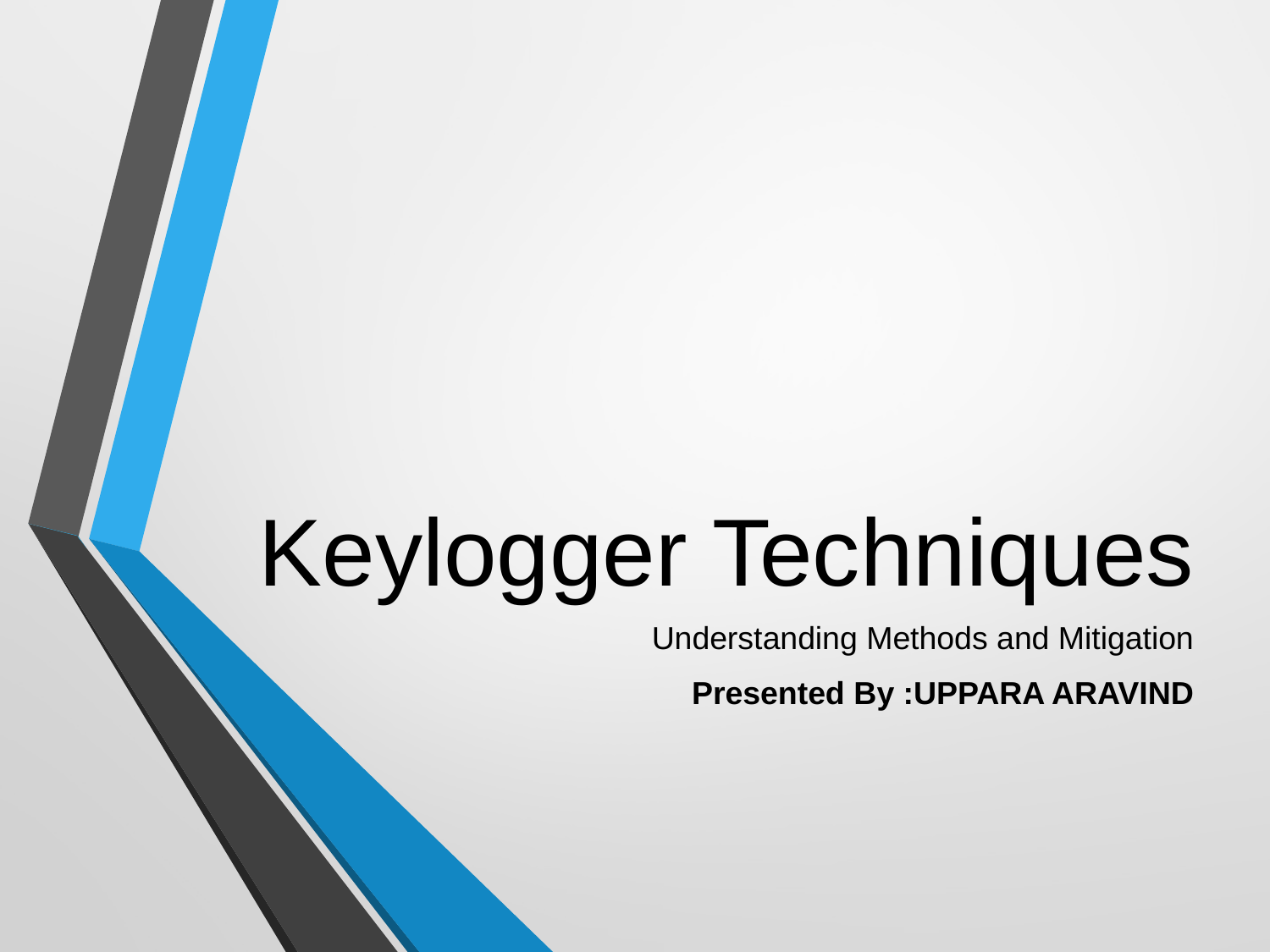

# Keylogger Techniques
Understanding Methods and Mitigation
Presented By :UPPARA ARAVIND